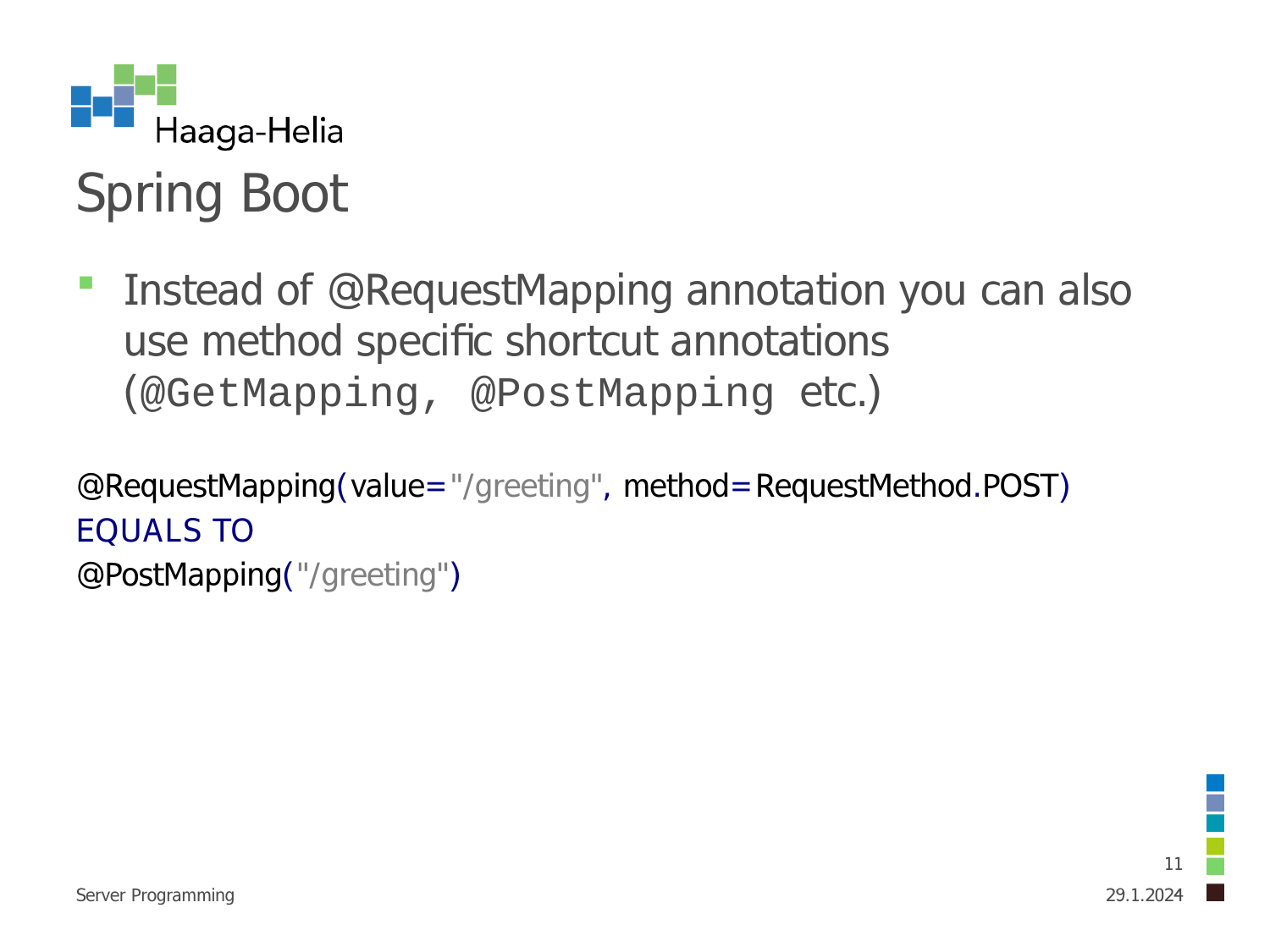

# Spring Boot
Instead of @RequestMapping annotation you can also use method specific shortcut annotations (@GetMapping, @PostMapping etc.)

@RequestMapping(value="/greeting", method=RequestMethod.POST)
EQUALS TO
@PostMapping("/greeting")

11
Server Programming
29.1.2024